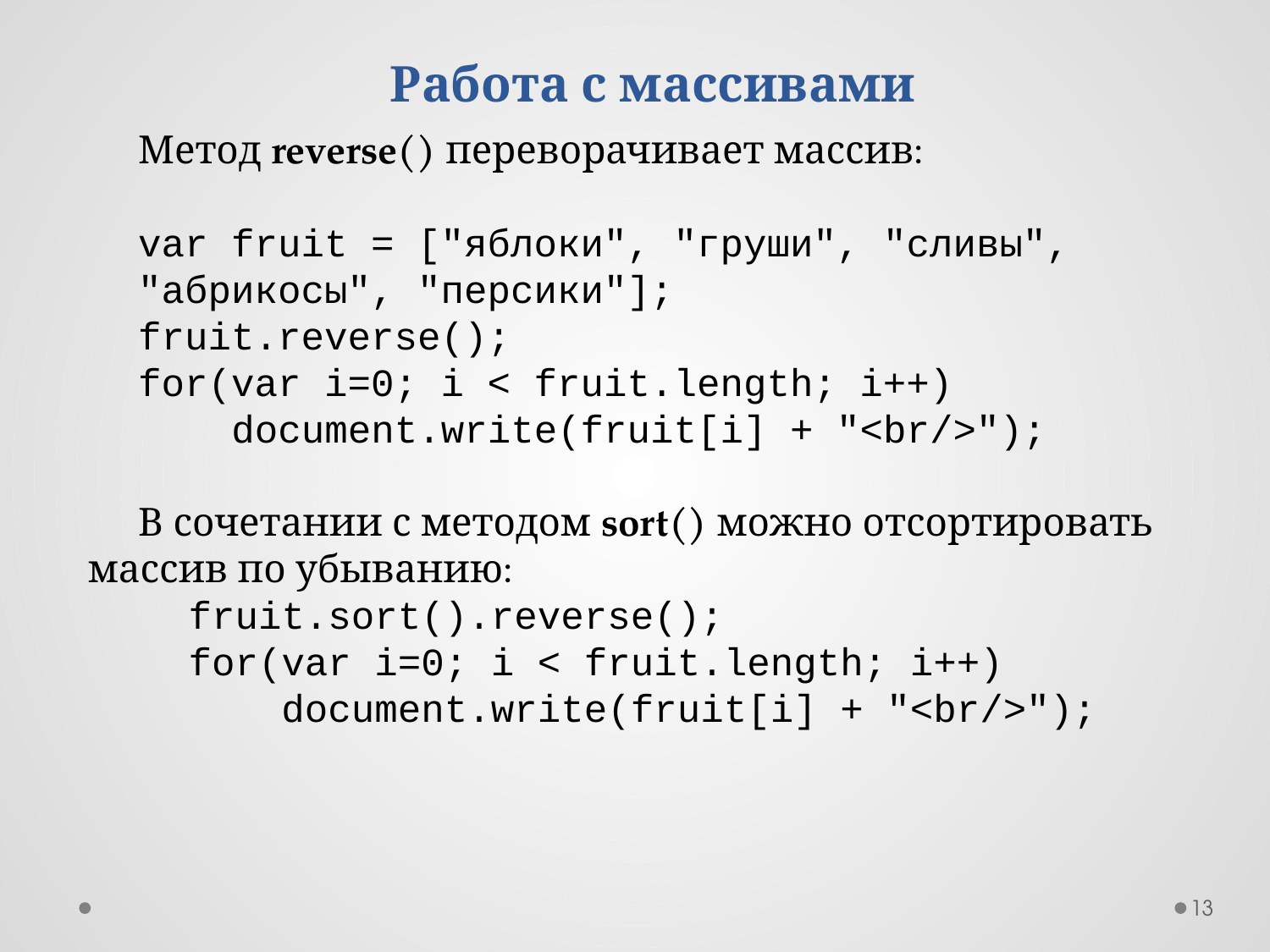

Работа с массивами
Метод reverse() переворачивает массив:

var fruit = ["яблоки", "груши", "сливы", "абрикосы", "персики"];
fruit.reverse();
for(var i=0; i < fruit.length; i++)
    document.write(fruit[i] + "<br/>");

В сочетании с методом sort() можно отсортировать массив по убыванию:
fruit.sort().reverse();
for(var i=0; i < fruit.length; i++)
    document.write(fruit[i] + "<br/>");

13